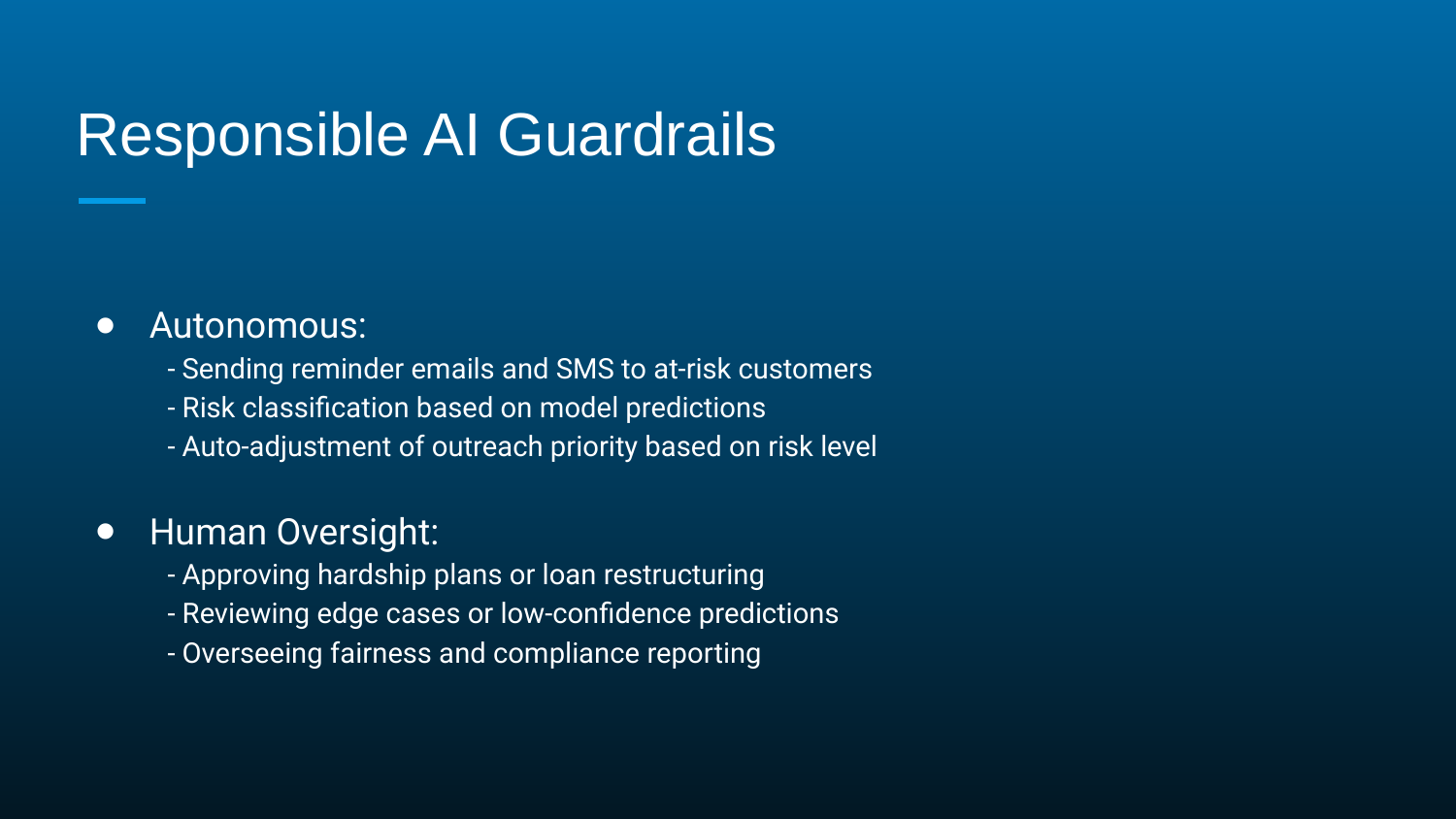

# Responsible AI Guardrails

Autonomous:
- Sending reminder emails and SMS to at-risk customers
- Risk classification based on model predictions
- Auto-adjustment of outreach priority based on risk level

Human Oversight:
- Approving hardship plans or loan restructuring
- Reviewing edge cases or low-confidence predictions
- Overseeing fairness and compliance reporting